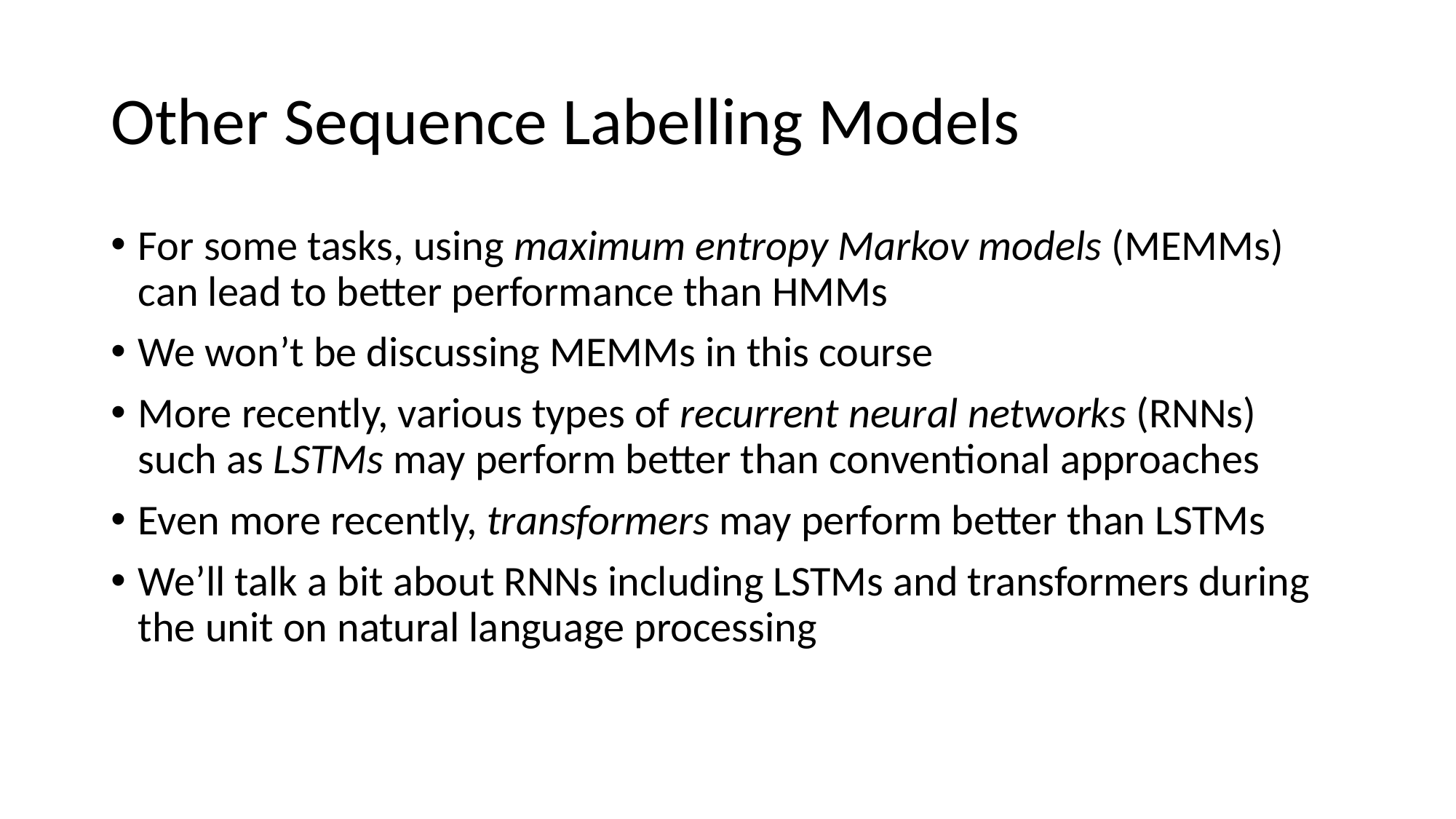

# Other Sequence Labelling Models
For some tasks, using maximum entropy Markov models (MEMMs) can lead to better performance than HMMs
We won’t be discussing MEMMs in this course
More recently, various types of recurrent neural networks (RNNs) such as LSTMs may perform better than conventional approaches
Even more recently, transformers may perform better than LSTMs
We’ll talk a bit about RNNs including LSTMs and transformers during the unit on natural language processing